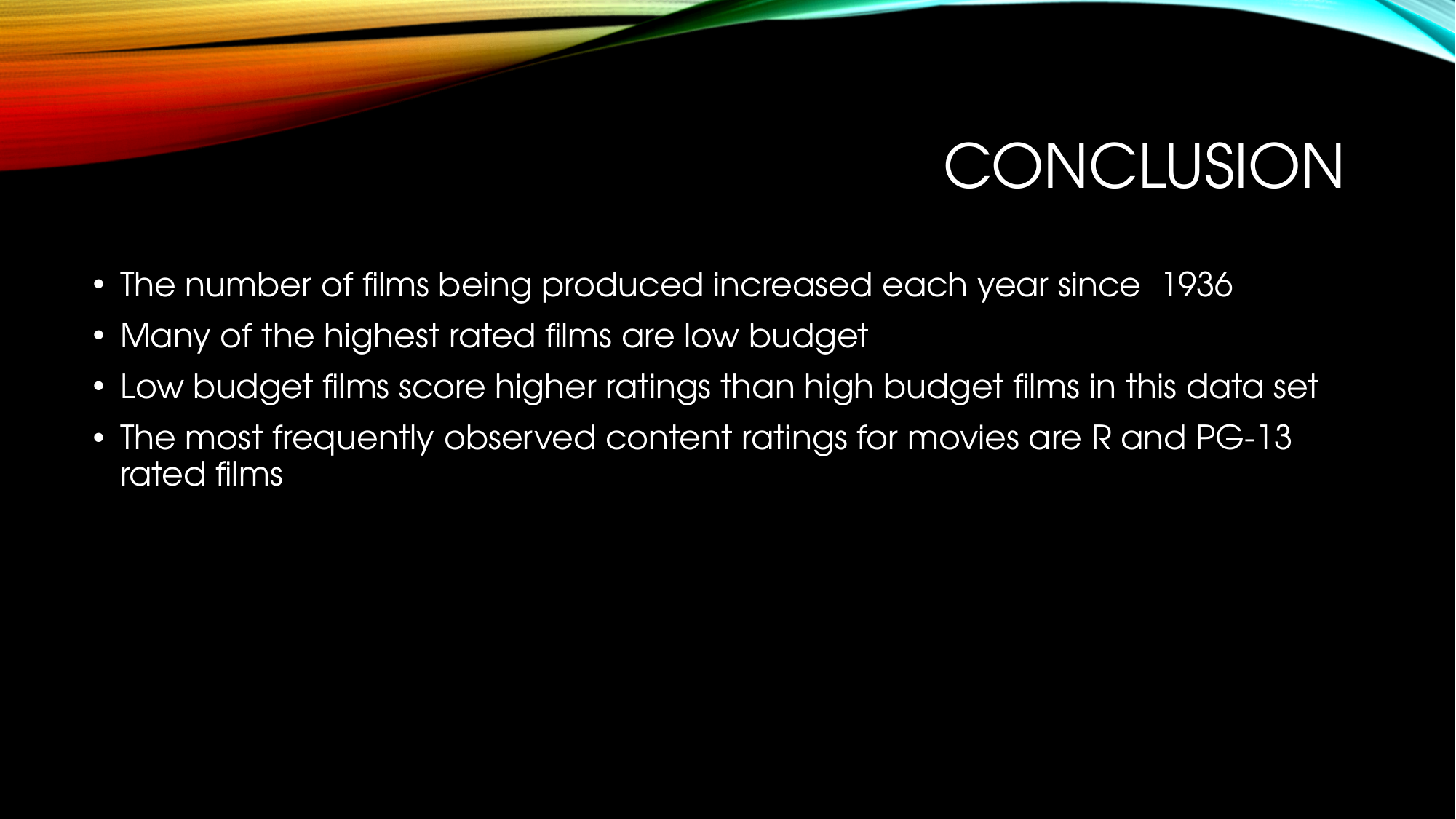

# Conclusion
The number of films being produced increased each year since  1936
Many of the highest rated films are low budget
Low budget films score higher ratings than high budget films in this data set
The most frequently observed content ratings for movies are R and PG-13 rated films